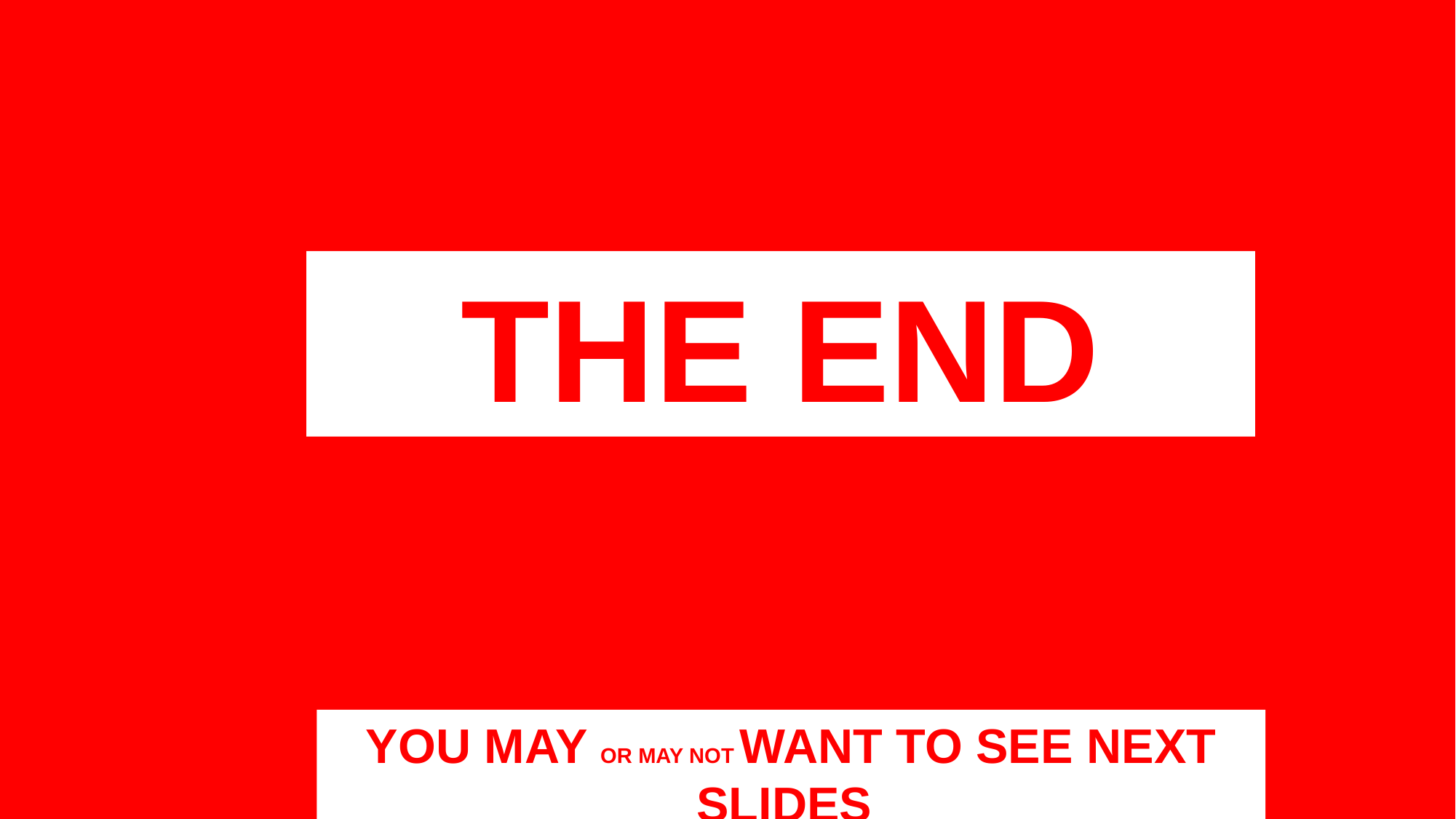

THE END
YOU MAY OR MAY NOT WANT TO SEE NEXT SLIDES